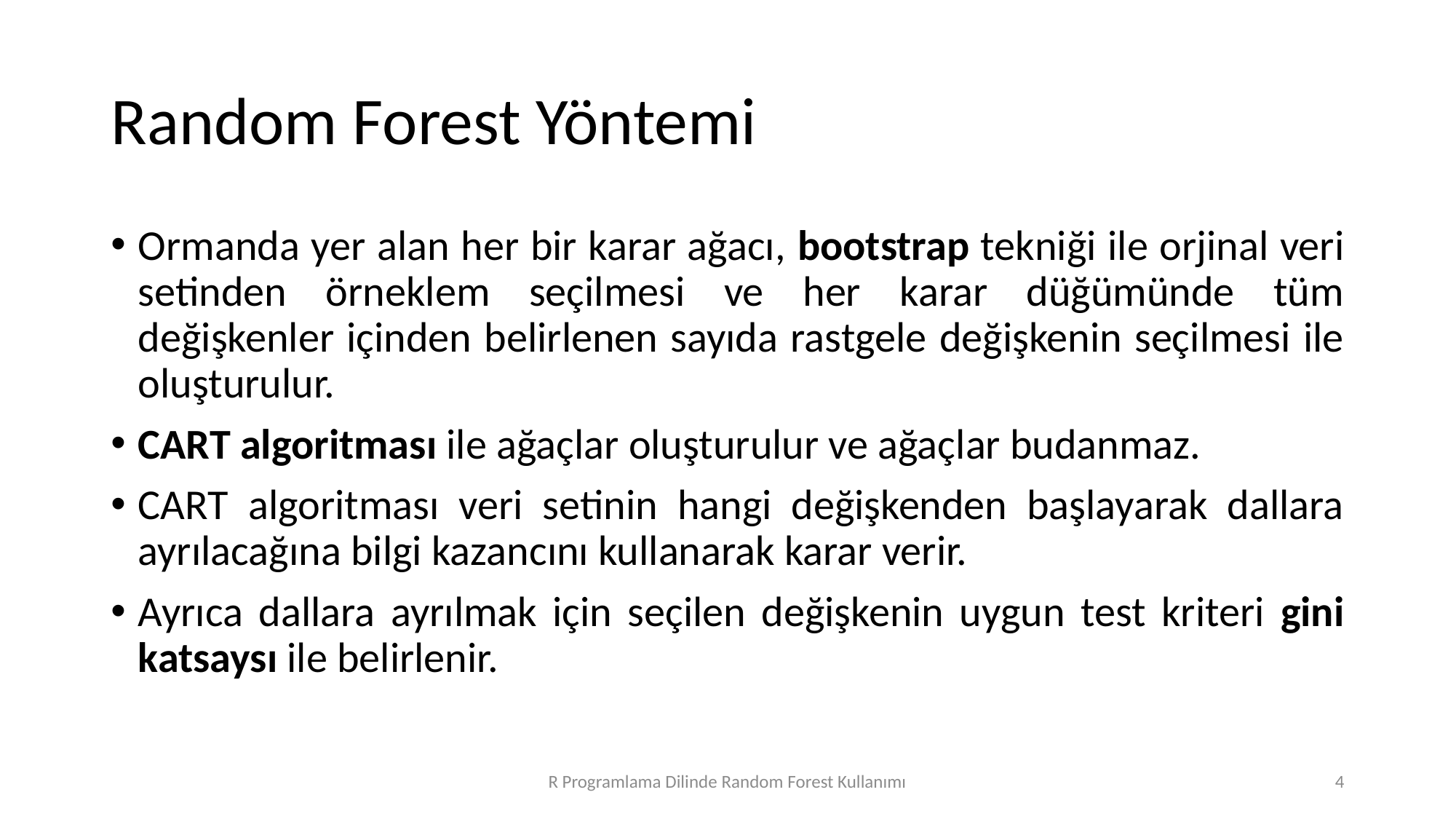

# Random Forest Yöntemi
Ormanda yer alan her bir karar ağacı, bootstrap tekniği ile orjinal veri setinden örneklem seçilmesi ve her karar düğümünde tüm değişkenler içinden belirlenen sayıda rastgele değişkenin seçilmesi ile oluşturulur.
CART algoritması ile ağaçlar oluşturulur ve ağaçlar budanmaz.
CART algoritması veri setinin hangi değişkenden başlayarak dallara ayrılacağına bilgi kazancını kullanarak karar verir.
Ayrıca dallara ayrılmak için seçilen değişkenin uygun test kriteri gini katsaysı ile belirlenir.
R Programlama Dilinde Random Forest Kullanımı
4